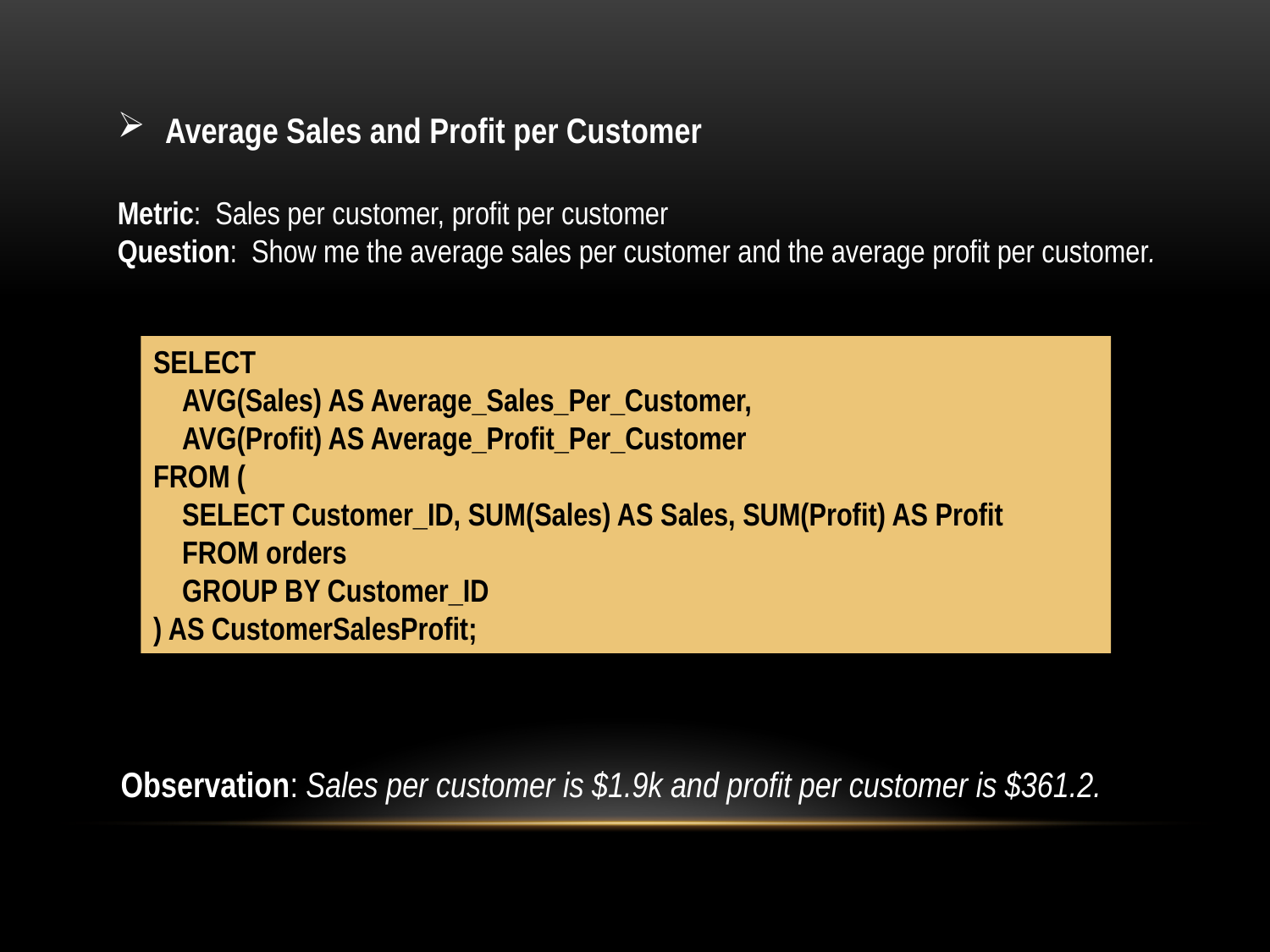

Average Sales and Profit per Customer

Metric:  Sales per customer, profit per customer
Question:  Show me the average sales per customer and the average profit per customer.
SELECT
    AVG(Sales) AS Average_Sales_Per_Customer,
    AVG(Profit) AS Average_Profit_Per_Customer
FROM (
    SELECT Customer_ID, SUM(Sales) AS Sales, SUM(Profit) AS Profit
    FROM orders
    GROUP BY Customer_ID
) AS CustomerSalesProfit;
Observation: Sales per customer is $1.9k and profit per customer is $361.2.